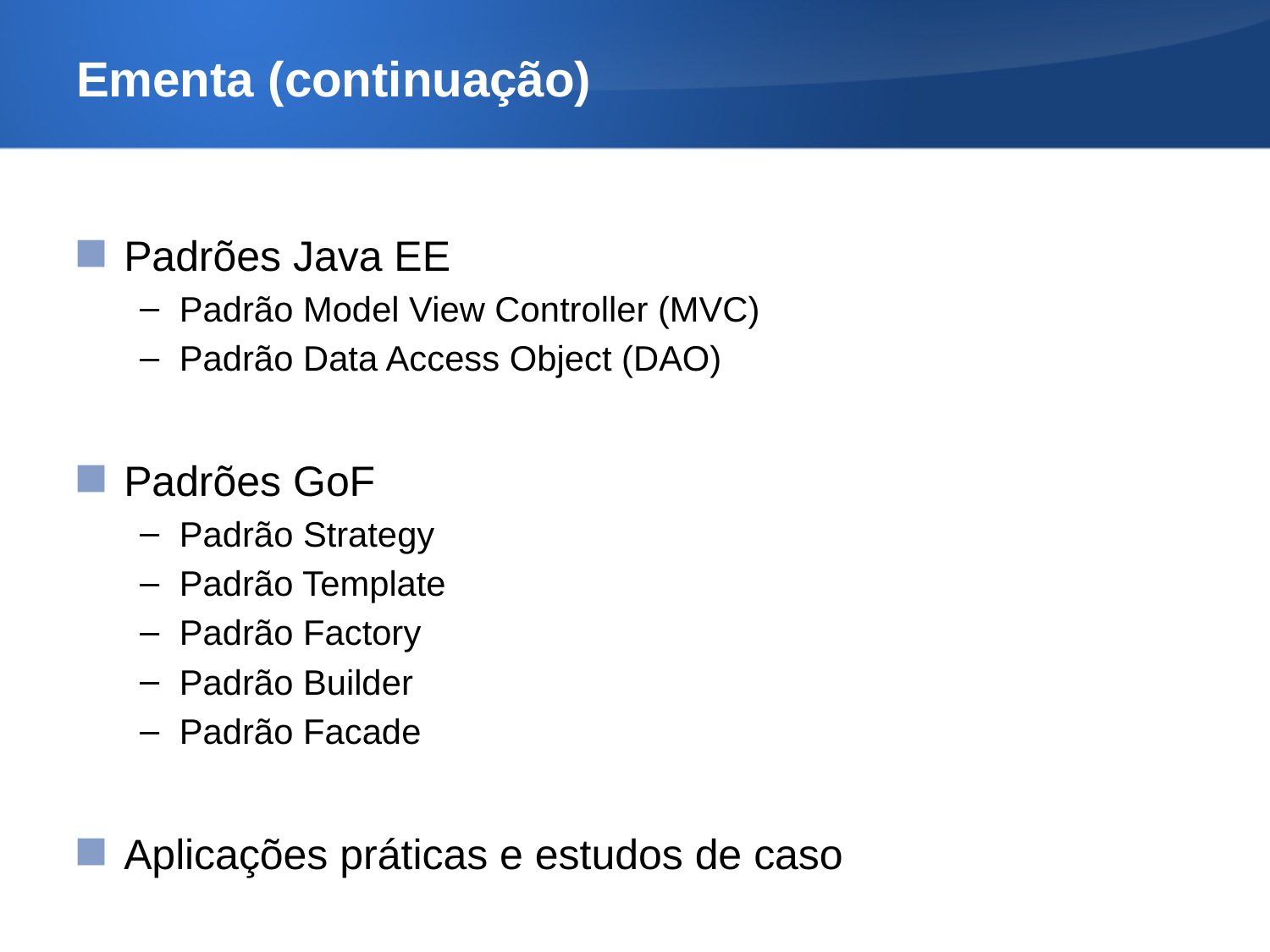

# Ementa (continuação)
Padrões Java EE
Padrão Model View Controller (MVC)
Padrão Data Access Object (DAO)

Padrões GoF
Padrão Strategy
Padrão Template
Padrão Factory
Padrão Builder
Padrão Facade

Aplicações práticas e estudos de caso